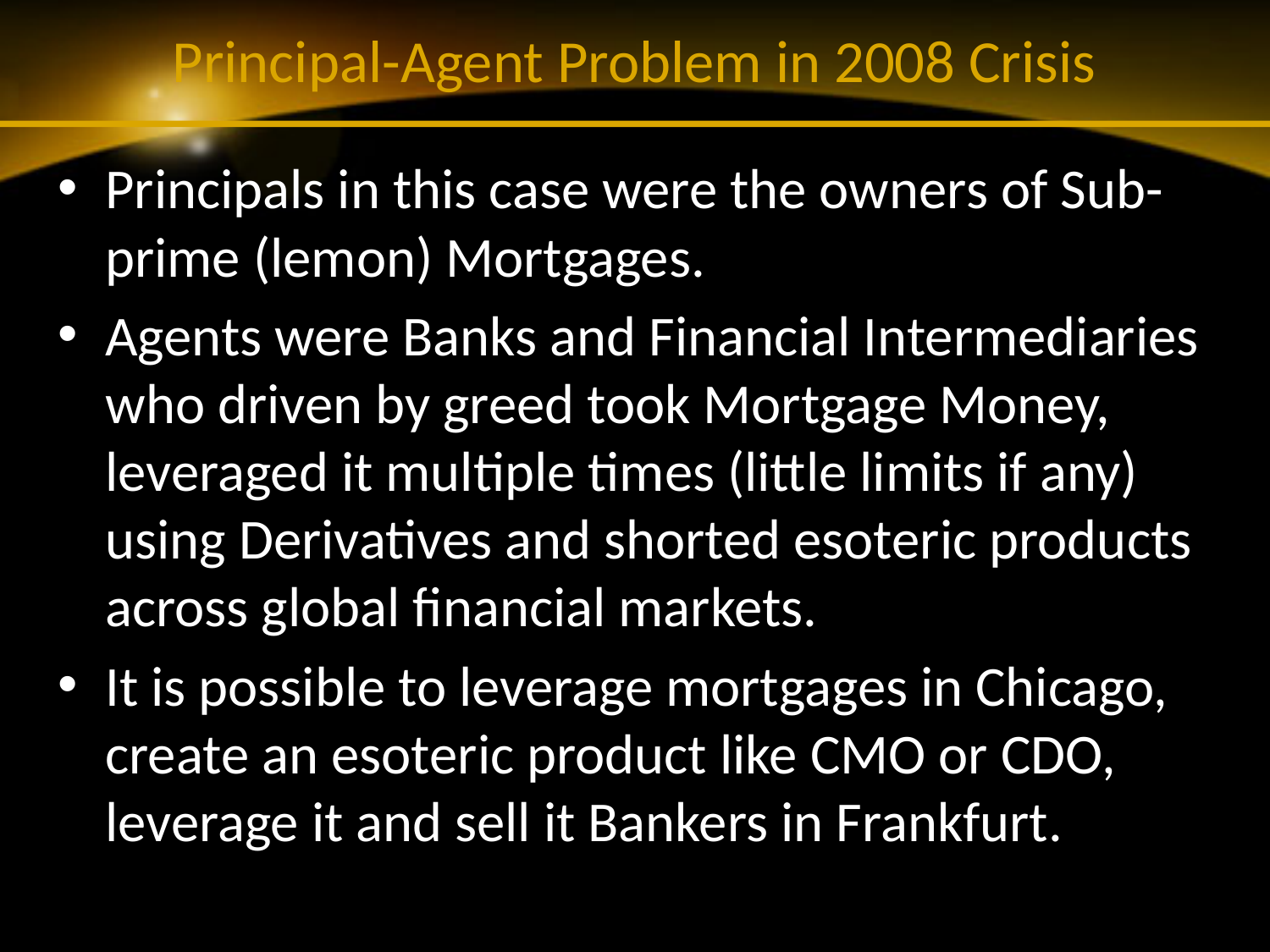

# Principal-Agent Problem in 2008 Crisis

Principals in this case were the owners of Sub-prime (lemon) Mortgages.
Agents were Banks and Financial Intermediaries who driven by greed took Mortgage Money, leveraged it multiple times (little limits if any) using Derivatives and shorted esoteric products across global financial markets.
It is possible to leverage mortgages in Chicago, create an esoteric product like CMO or CDO, leverage it and sell it Bankers in Frankfurt.